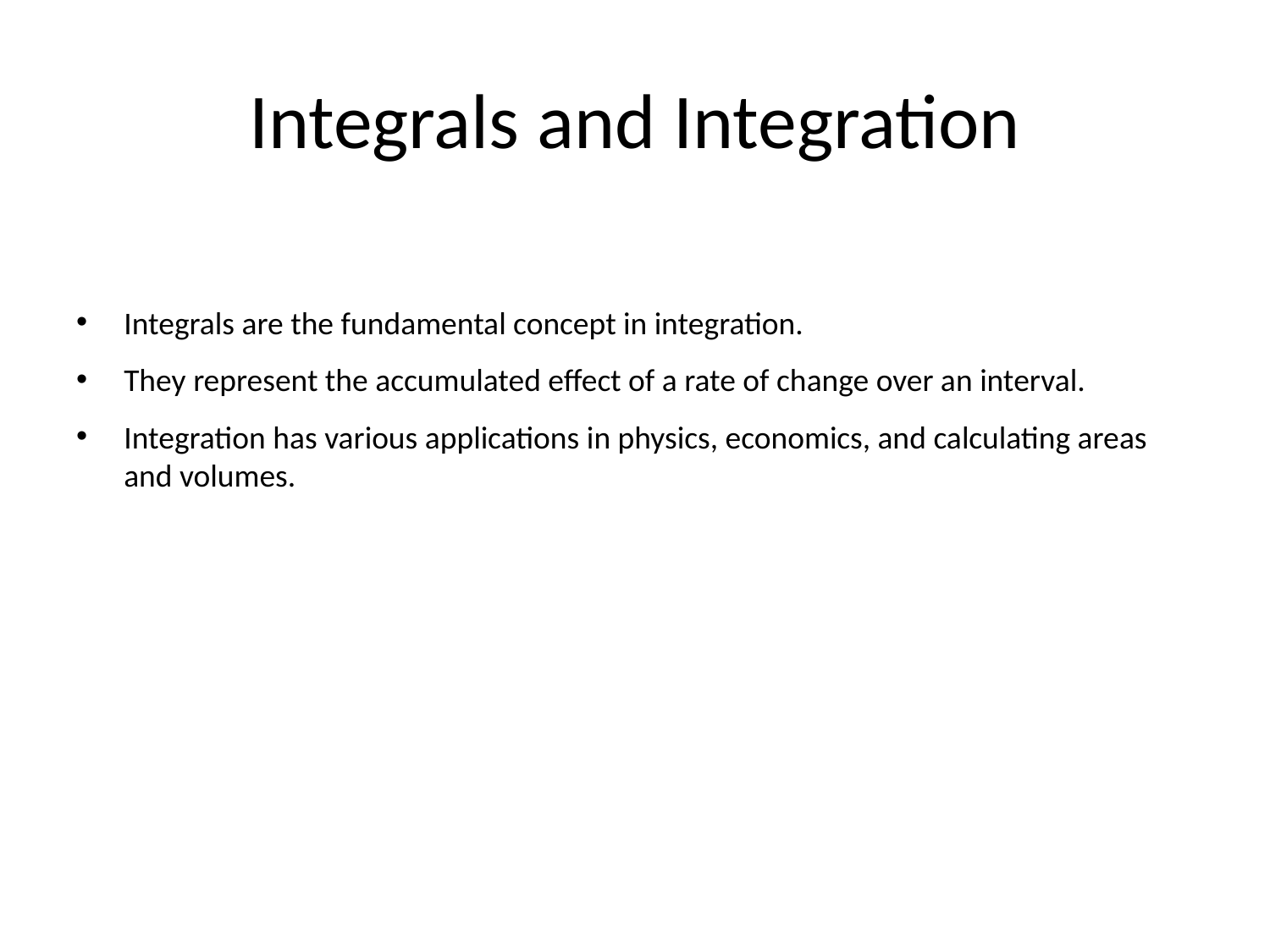

# Integrals and Integration

Integrals are the fundamental concept in integration.
They represent the accumulated effect of a rate of change over an interval.
Integration has various applications in physics, economics, and calculating areas and volumes.